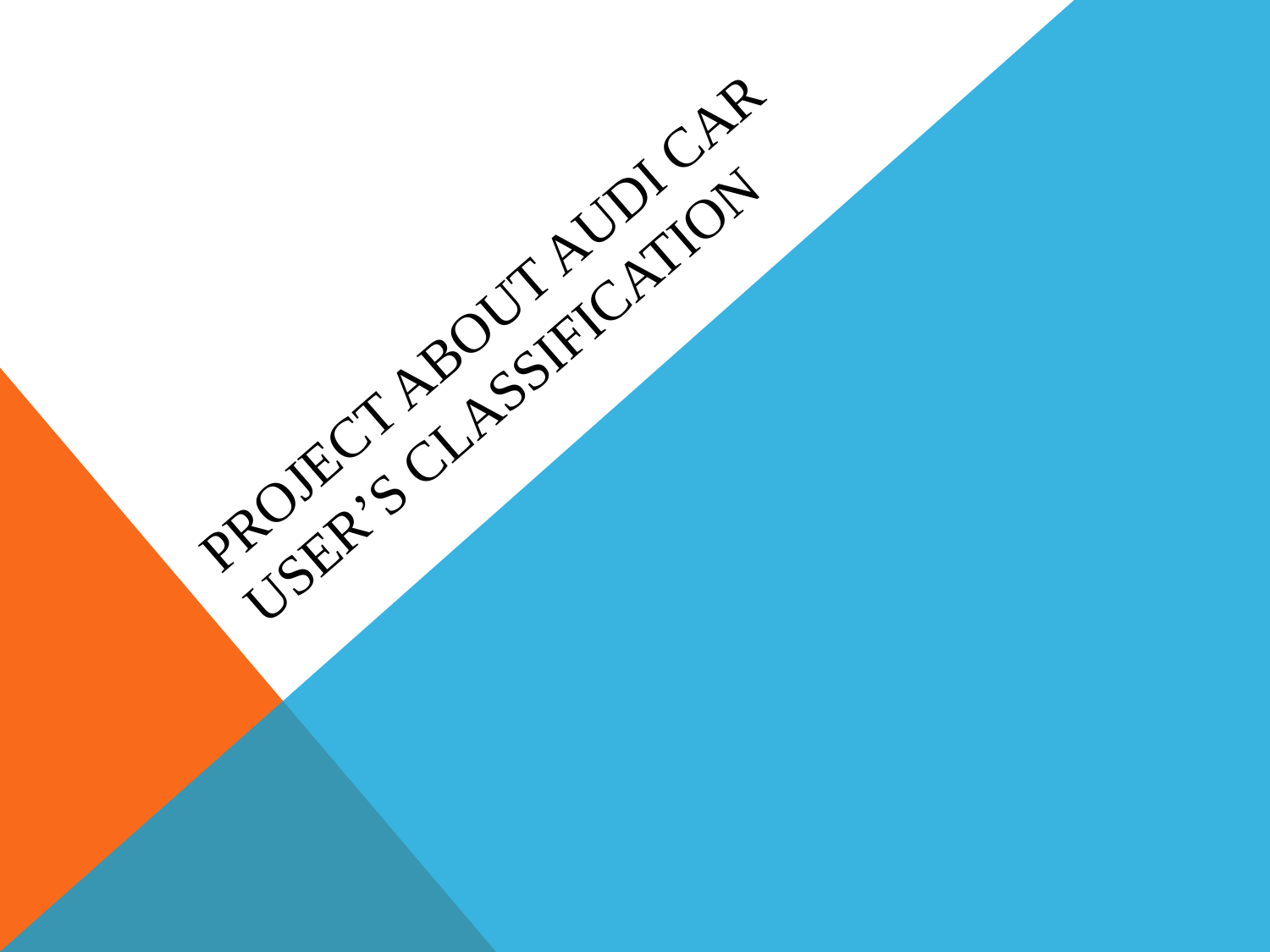

# Project about Audi car user’s Classification